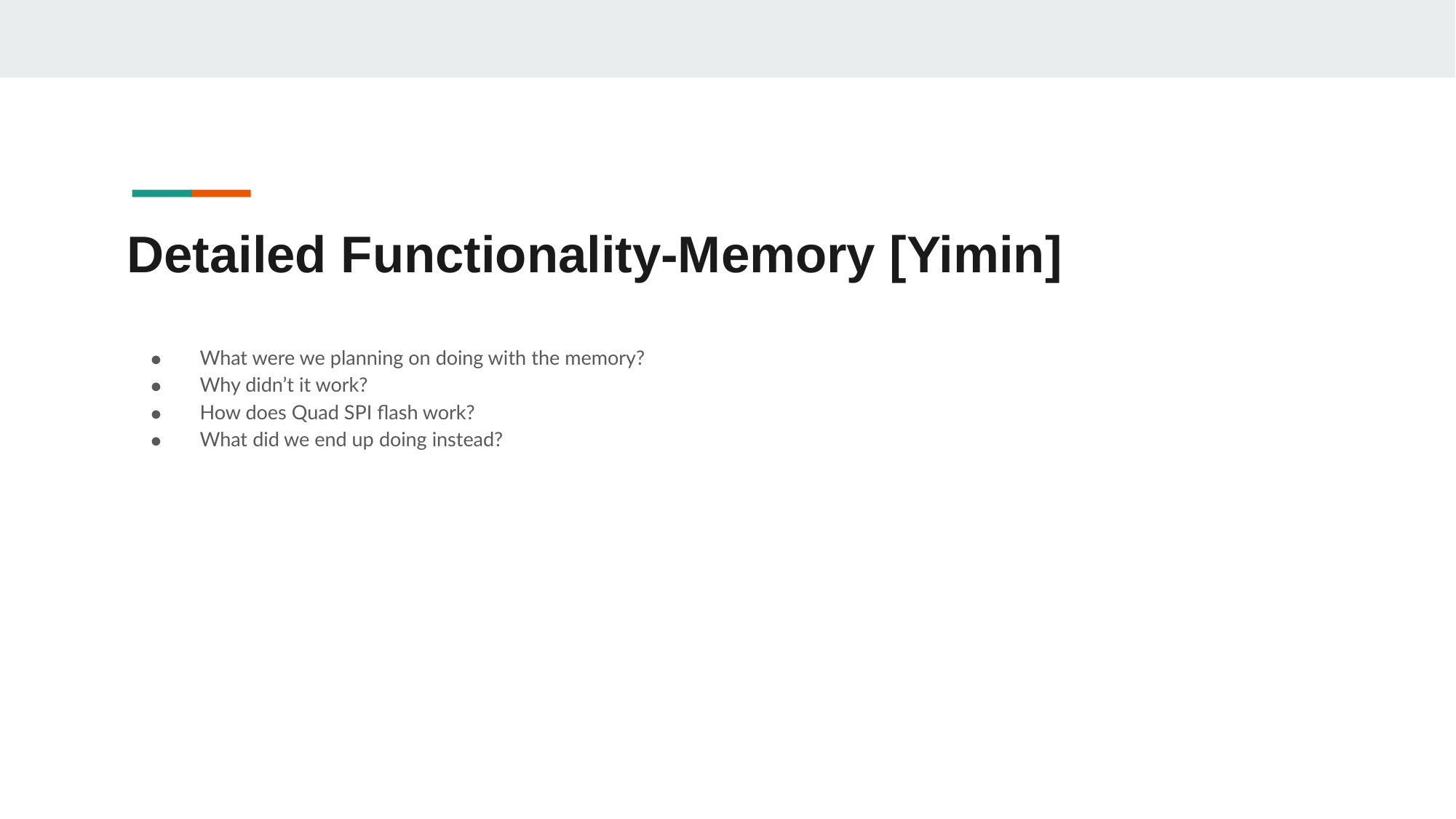

# Detailed Functionality-Memory [Yimin]
What were we planning on doing with the memory?
Why didn’t it work?
How does Quad SPI flash work?
What did we end up doing instead?